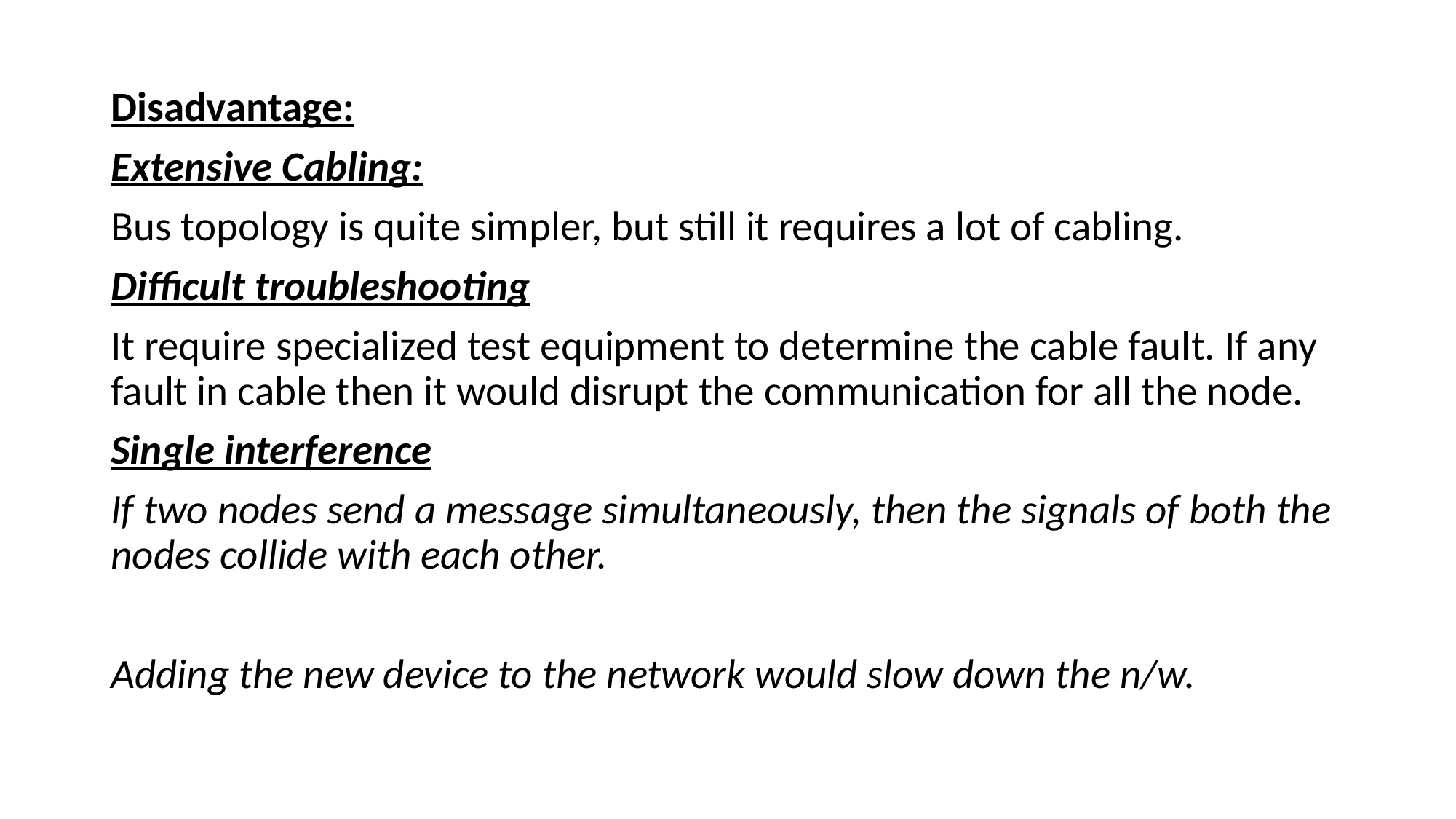

Disadvantage:
Extensive Cabling:
Bus topology is quite simpler, but still it requires a lot of cabling.
Difficult troubleshooting
It require specialized test equipment to determine the cable fault. If any fault in cable then it would disrupt the communication for all the node.
Single interference
If two nodes send a message simultaneously, then the signals of both the nodes collide with each other.

Adding the new device to the network would slow down the n/w.